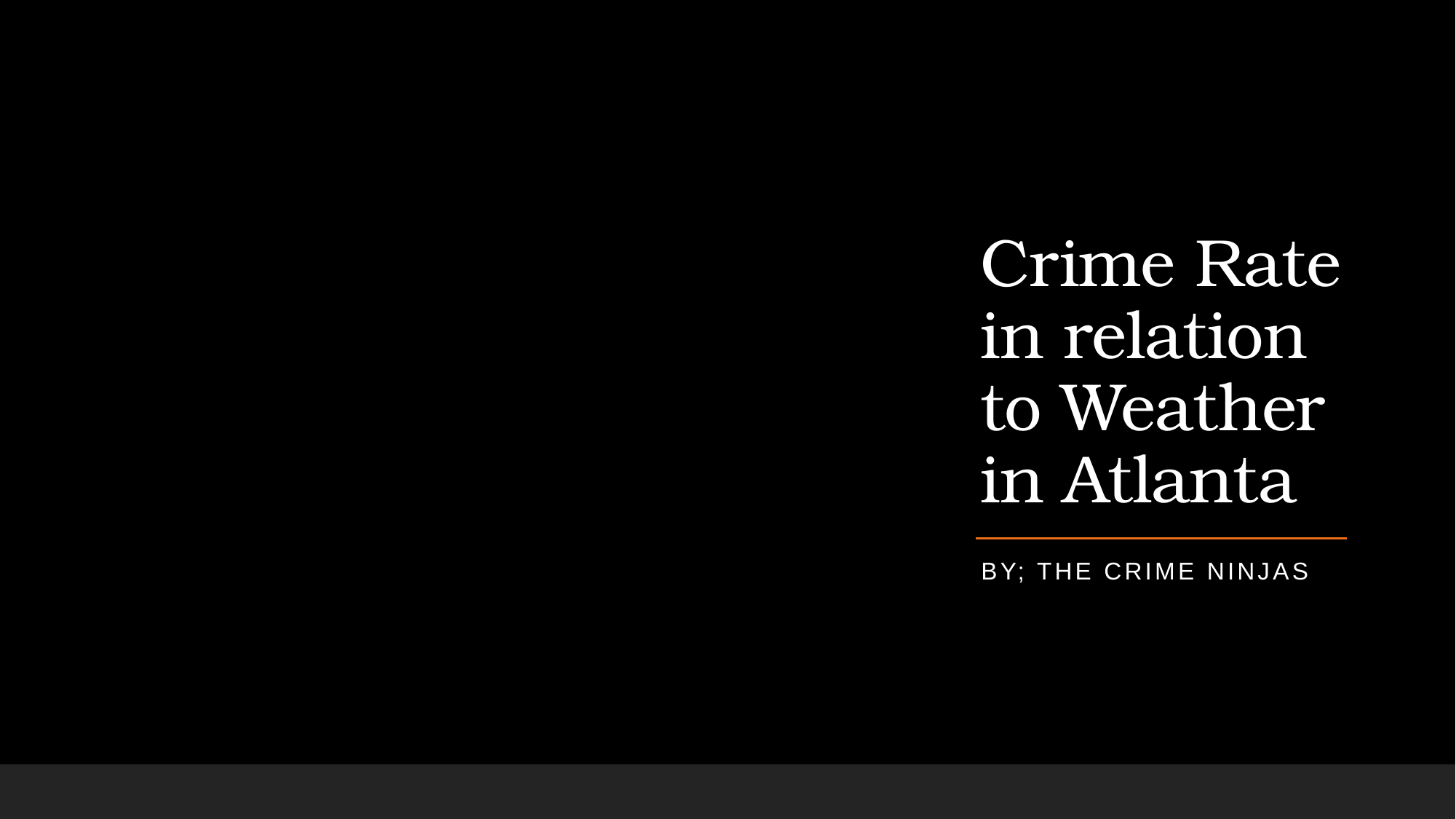

# Crime Rate in relation to Weather in Atlanta
By; The Crime Ninjas